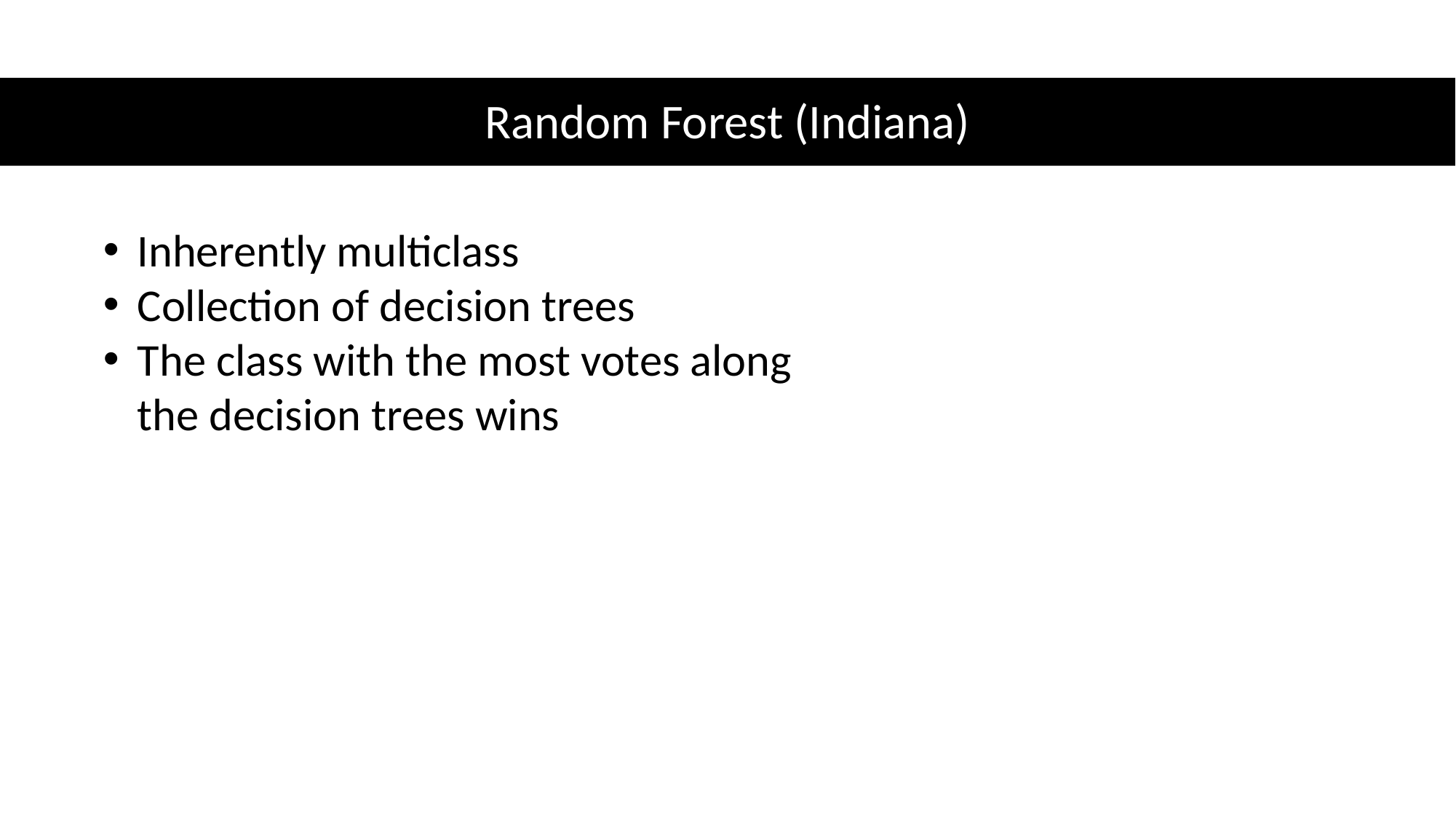

# Random Forest (Indiana)
Inherently multiclass
Collection of decision trees
The class with the most votes along the decision trees wins